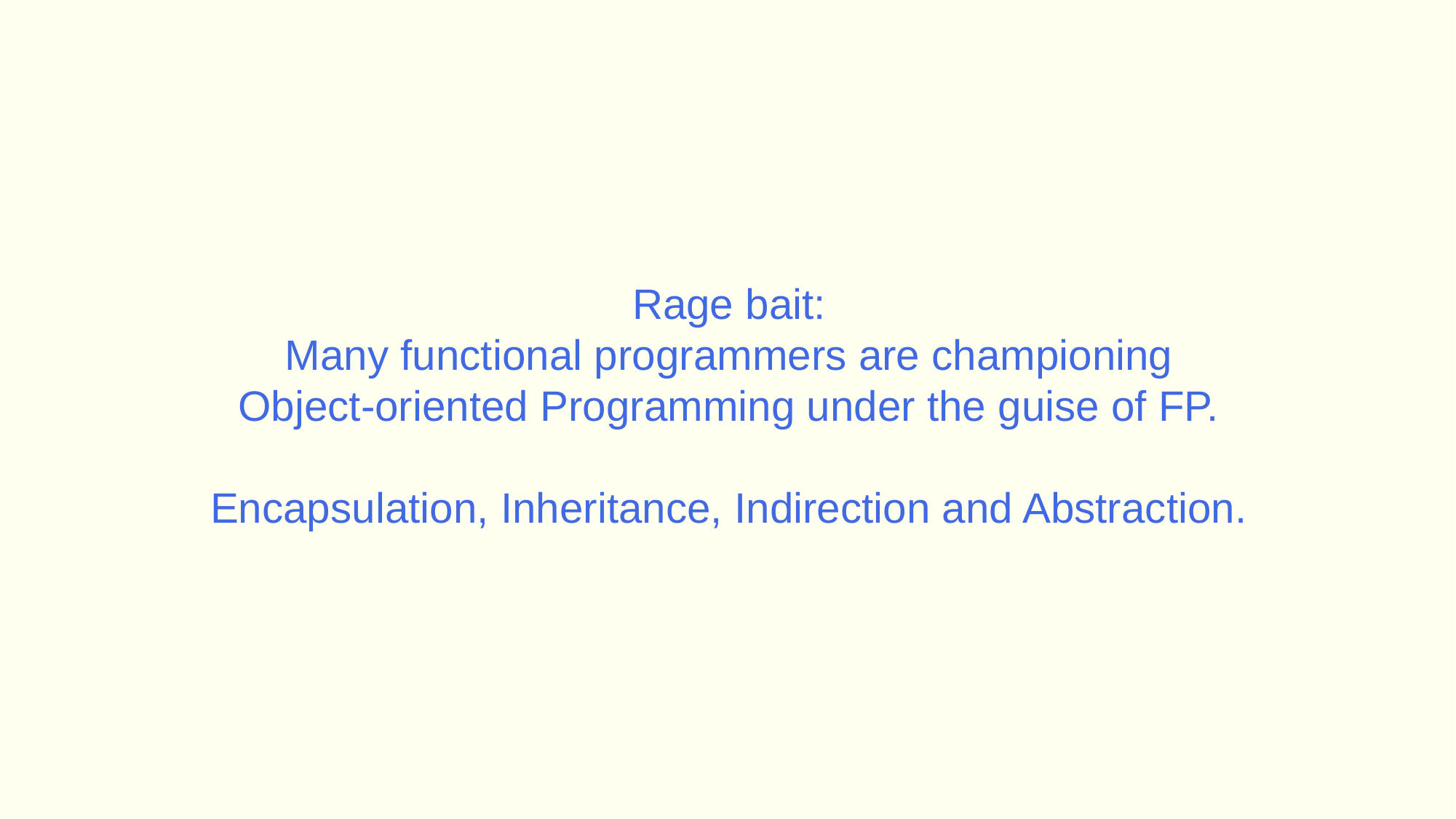

Rage bait:
Many functional programmers are championing
Object-oriented Programming under the guise of FP.

Encapsulation, Inheritance, Indirection and Abstraction.